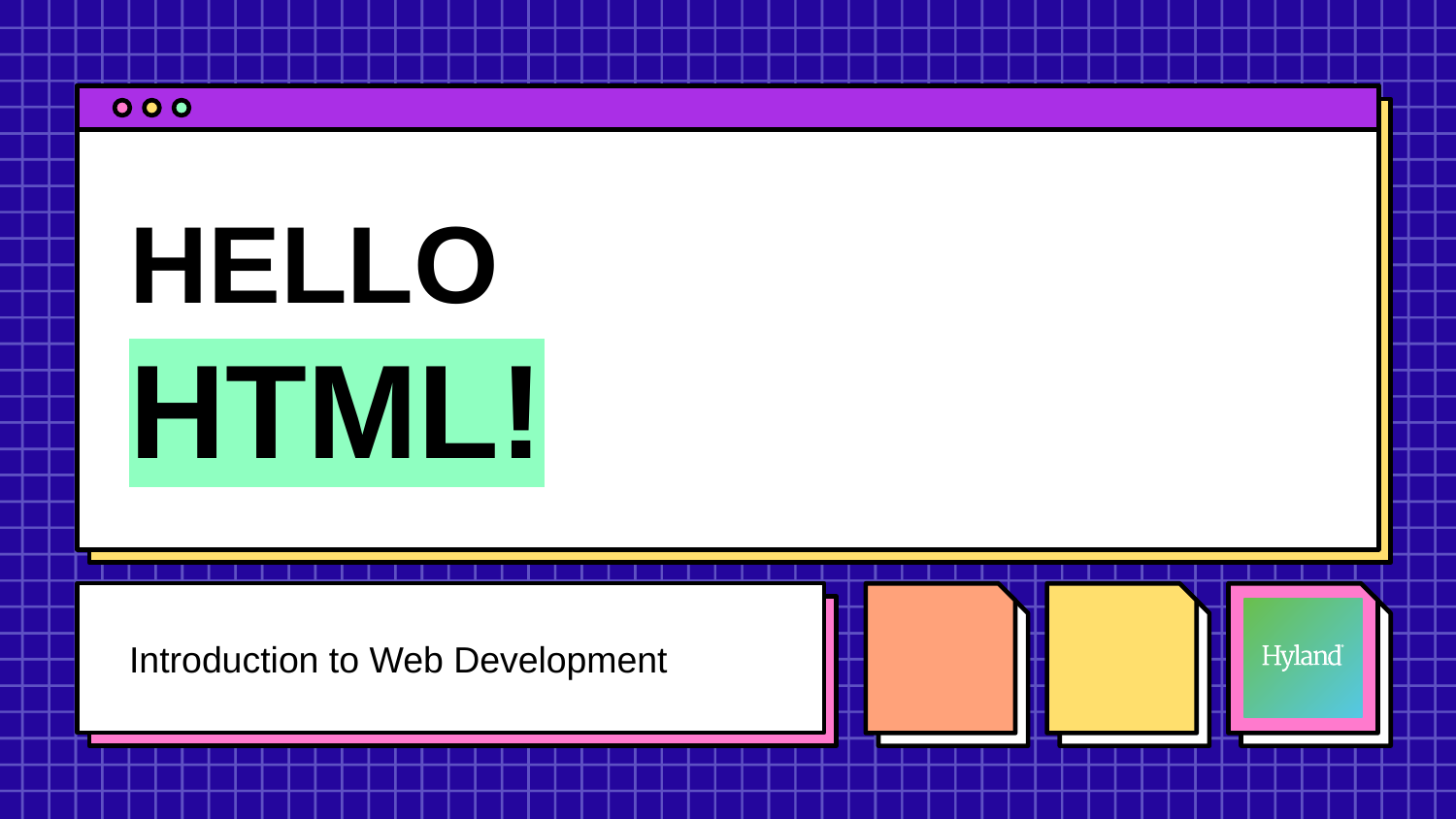

# HELLO HTML!

Introduction to Web Development